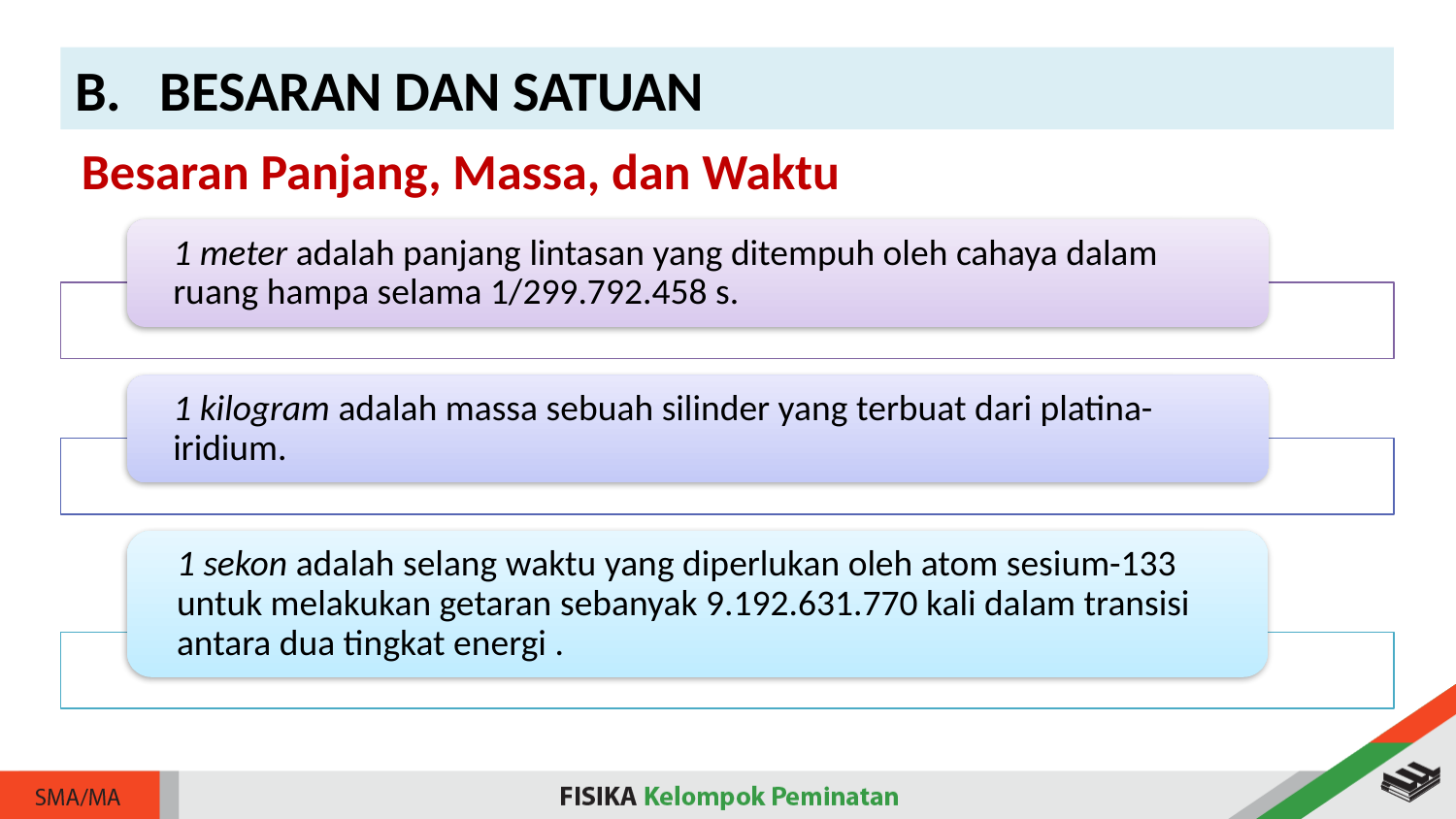

B.	BESARAN DAN SATUAN
Besaran Panjang, Massa, dan Waktu
1 meter adalah panjang lintasan yang ditempuh oleh cahaya dalam ruang hampa selama 1/299.792.458 s.
1 kilogram adalah massa sebuah silinder yang terbuat dari platina-iridium.
1 sekon adalah selang waktu yang diperlukan oleh atom sesium-133 untuk melakukan getaran sebanyak 9.192.631.770 kali dalam transisi antara dua tingkat energi .